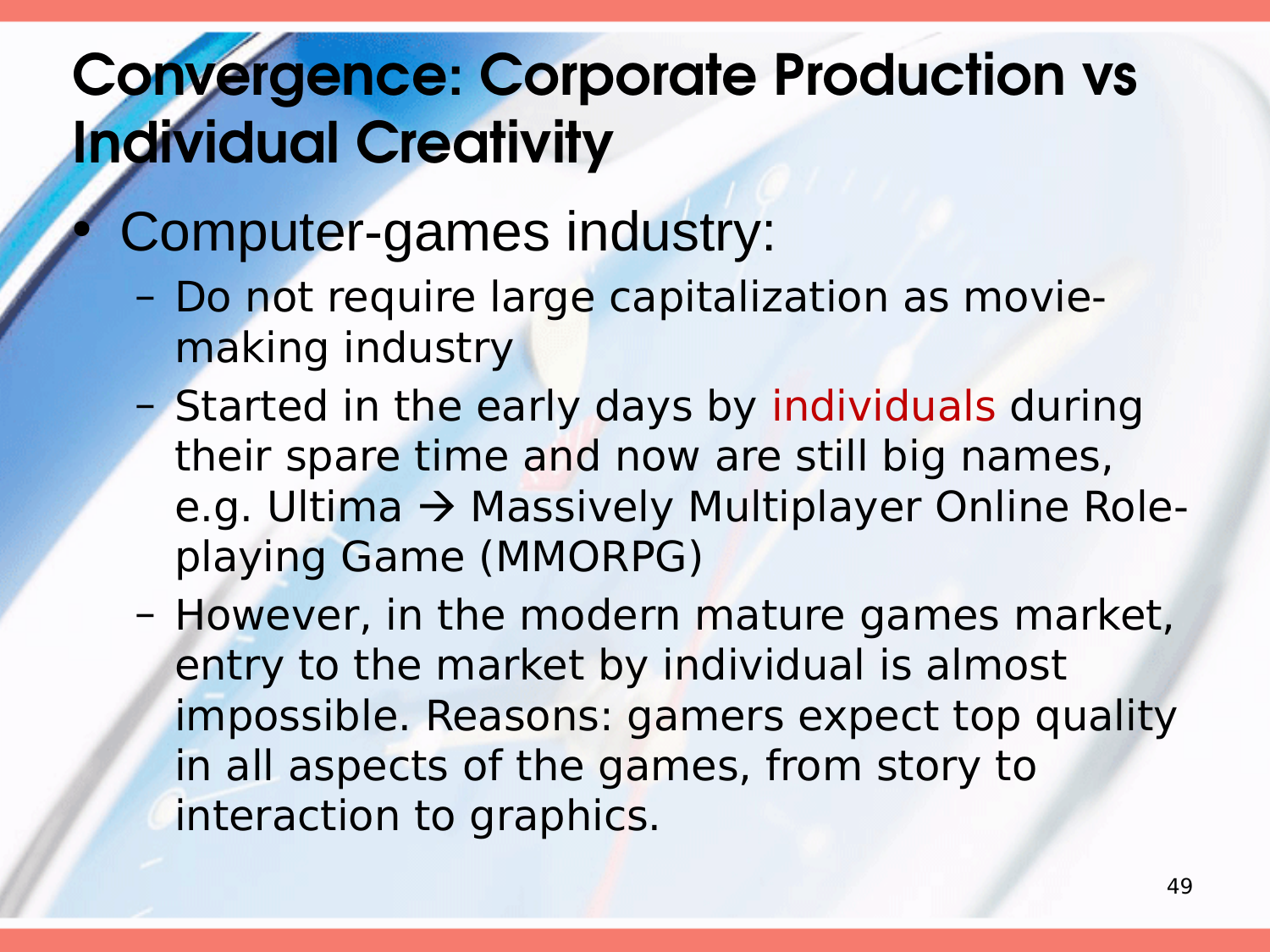

# Convergence: Corporate Production vs Individual Creativity
Computer-games industry:
Do not require large capitalization as movie-making industry
Started in the early days by individuals during their spare time and now are still big names, e.g. Ultima 🡪 Massively Multiplayer Online Role-playing Game (MMORPG)
However, in the modern mature games market, entry to the market by individual is almost impossible. Reasons: gamers expect top quality in all aspects of the games, from story to interaction to graphics.
49